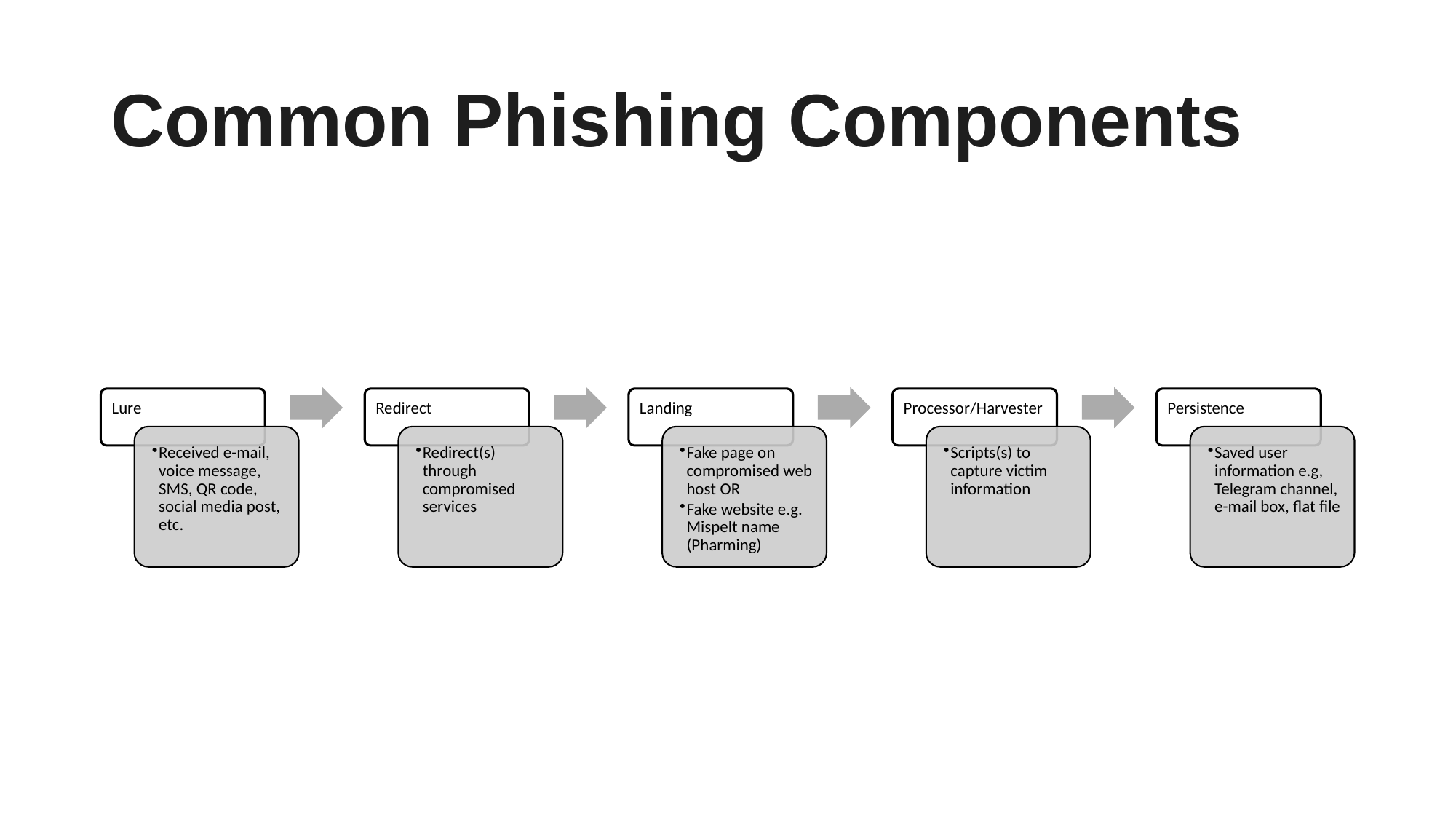

# Common Phishing Components
Lure
Received e-mail, voice message, SMS, QR code, social media post, etc.

Redirect
Redirect(s) through compromised services

Landing
Fake page on compromised web host OR
Fake website e.g.  Mispelt name (Pharming)

Processor/Harvester
Scripts(s) to capture victim information

Persistence
Saved user information e.g, Telegram channel, e-mail box, flat file